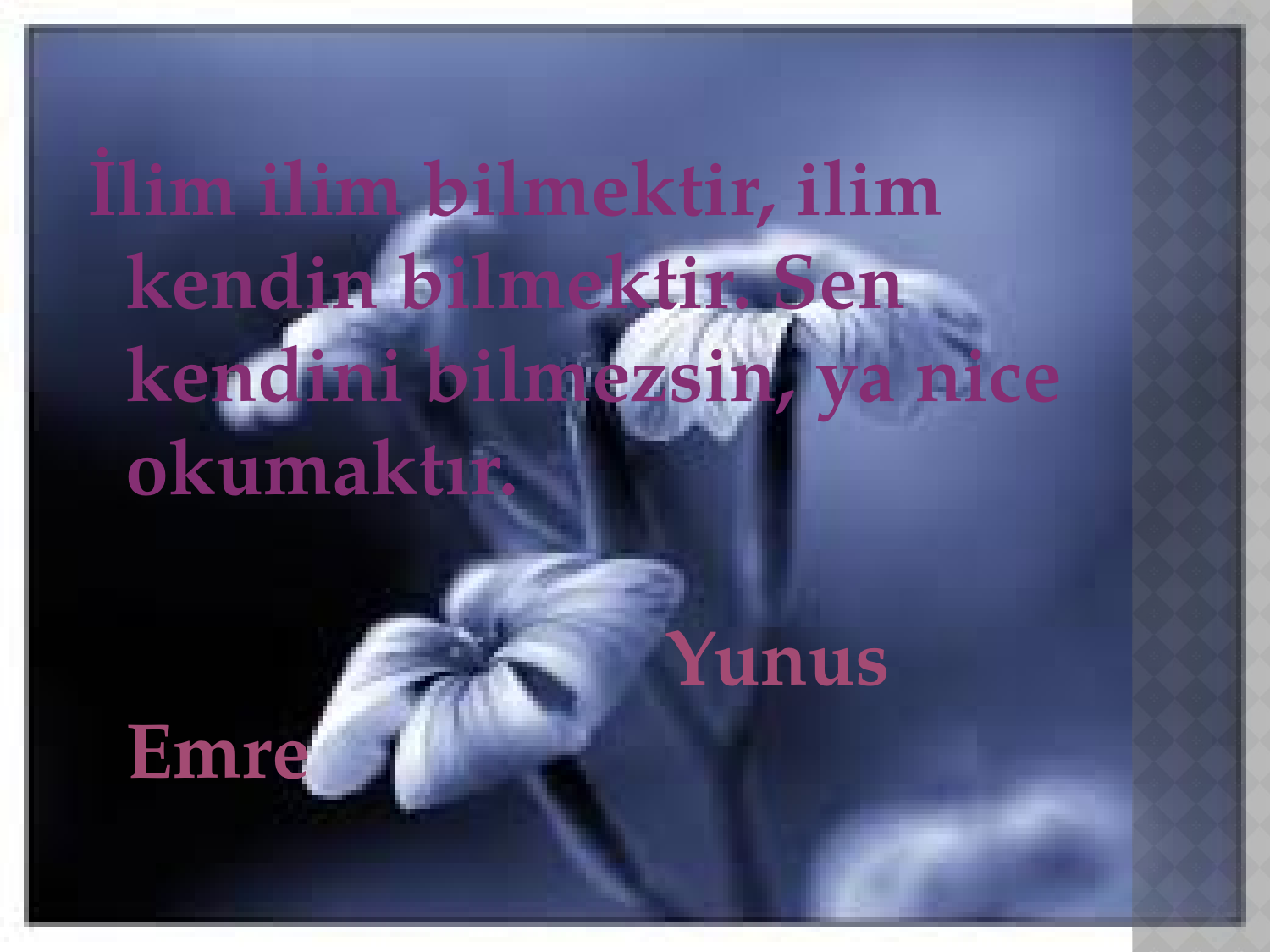

İlim ilim bilmektir, ilim kendin bilmektir. Sen kendini bilmezsin, ya nice okumaktır.

					  Yunus Emre